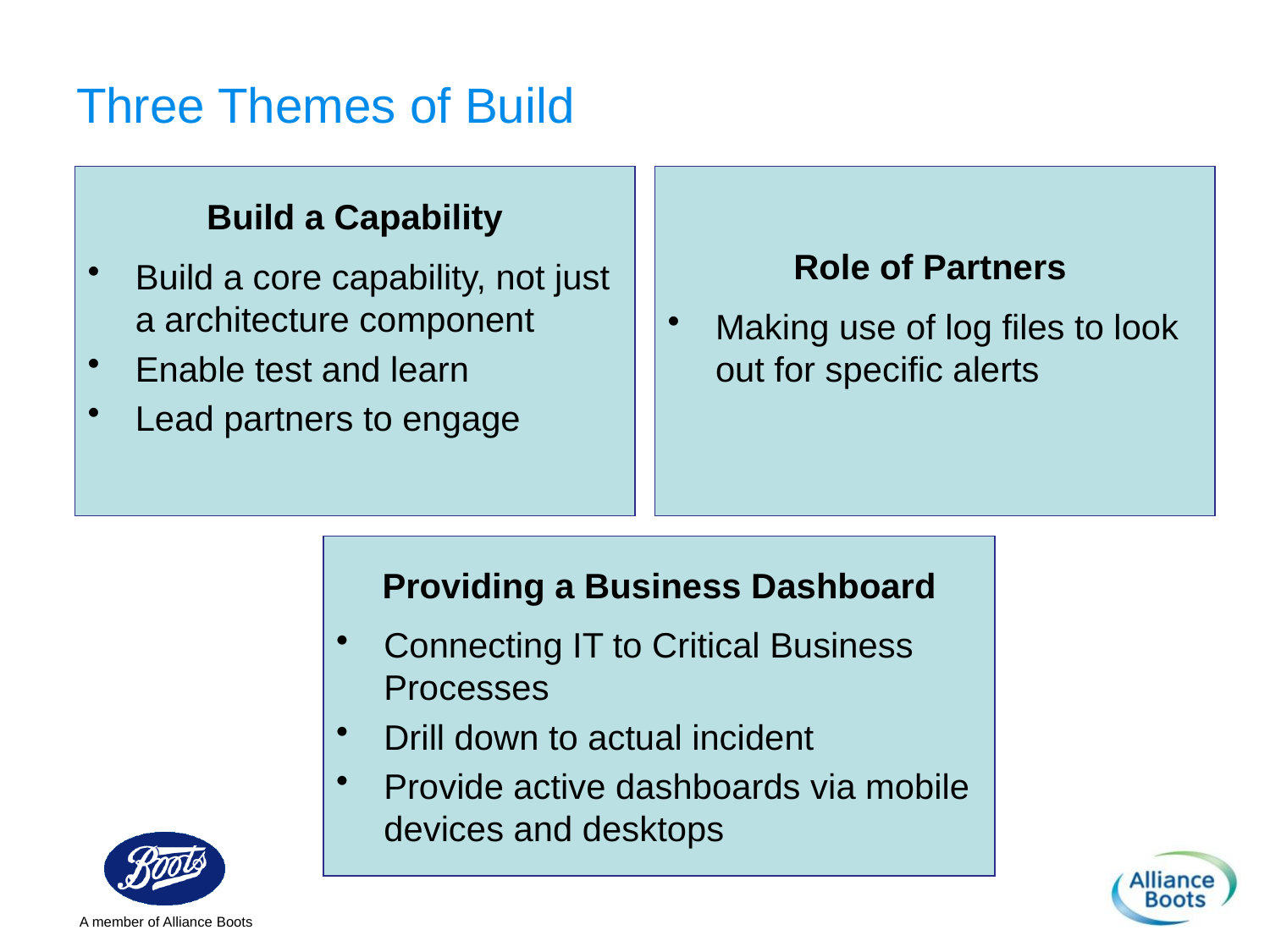

Three Themes of Build
Build a Capability
Build a core capability, not just a architecture component
Enable test and learn
Lead partners to engage

Role of Partners
Making use of log files to look out for specific alerts

Providing a Business Dashboard
Connecting IT to Critical Business Processes
Drill down to actual incident
Provide active dashboards via mobile devices and desktops